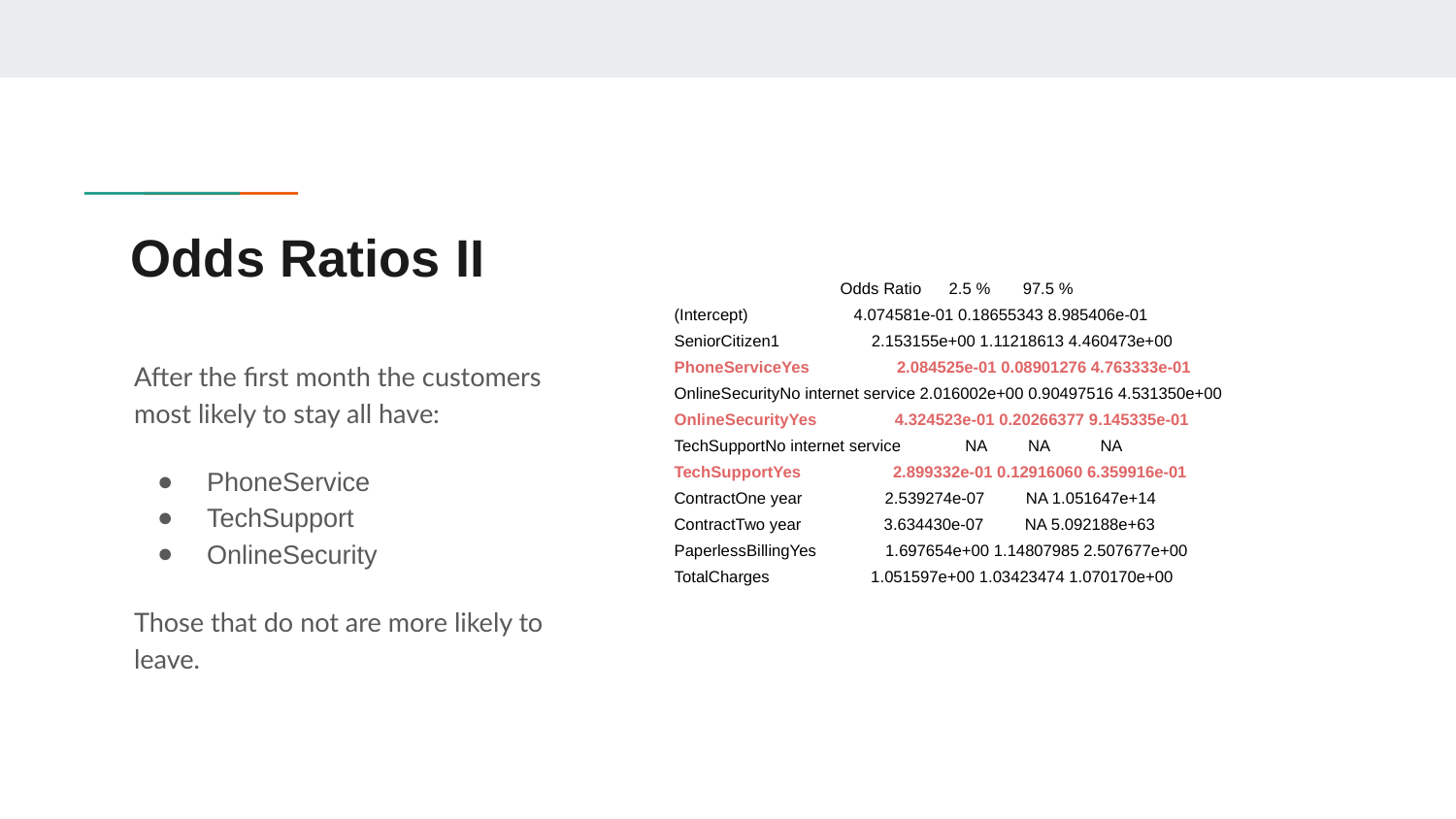

# Odds Ratios II

                                    Odds Ratio      2.5 %       97.5 %
(Intercept)                       4.074581e-01 0.18655343 8.985406e-01
SeniorCitizen1                    2.153155e+00 1.11218613 4.460473e+00
PhoneServiceYes                   2.084525e-01 0.08901276 4.763333e-01
OnlineSecurityNo internet service 2.016002e+00 0.90497516 4.531350e+00
OnlineSecurityYes                 4.324523e-01 0.20266377 9.145335e-01
TechSupportNo internet service              NA         NA           NA
TechSupportYes                    2.899332e-01 0.12916060 6.359916e-01
ContractOne year                  2.539274e-07         NA 1.051647e+14
ContractTwo year                  3.634430e-07         NA 5.092188e+63
PaperlessBillingYes               1.697654e+00 1.14807985 2.507677e+00
TotalCharges                      1.051597e+00 1.03423474 1.070170e+00

After the first month the customers most likely to stay all have:
PhoneService
TechSupport
OnlineSecurity
Those that do not are more likely to leave.